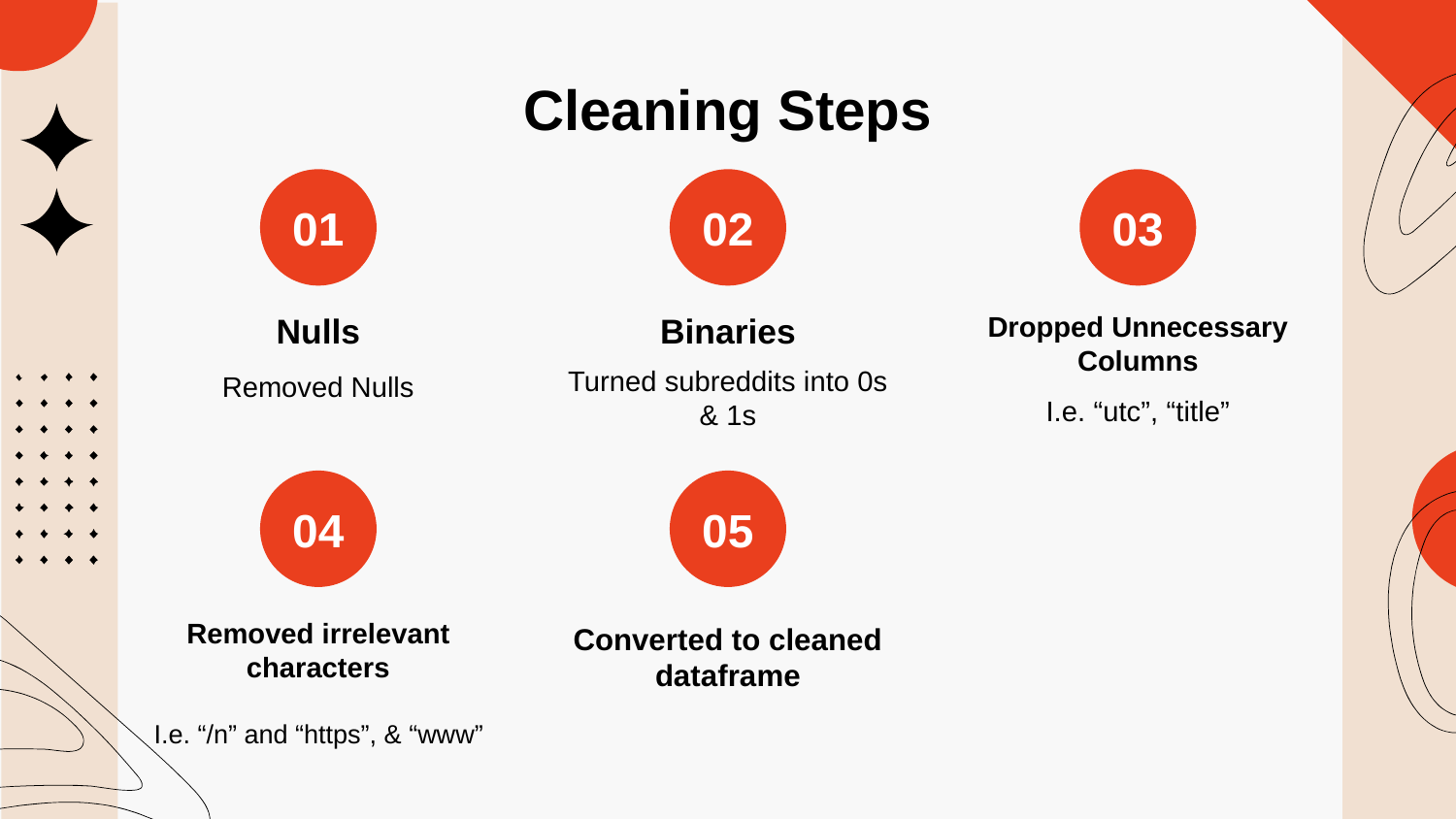

Cleaning Steps

# 01
02
03
Nulls
Binaries
Dropped Unnecessary Columns
Removed Nulls
Turned subreddits into 0s & 1s
I.e. “utc”, “title”

04
05
Removed irrelevant characters
Converted to cleaned dataframe
I.e. “/n” and “https”, & “www”